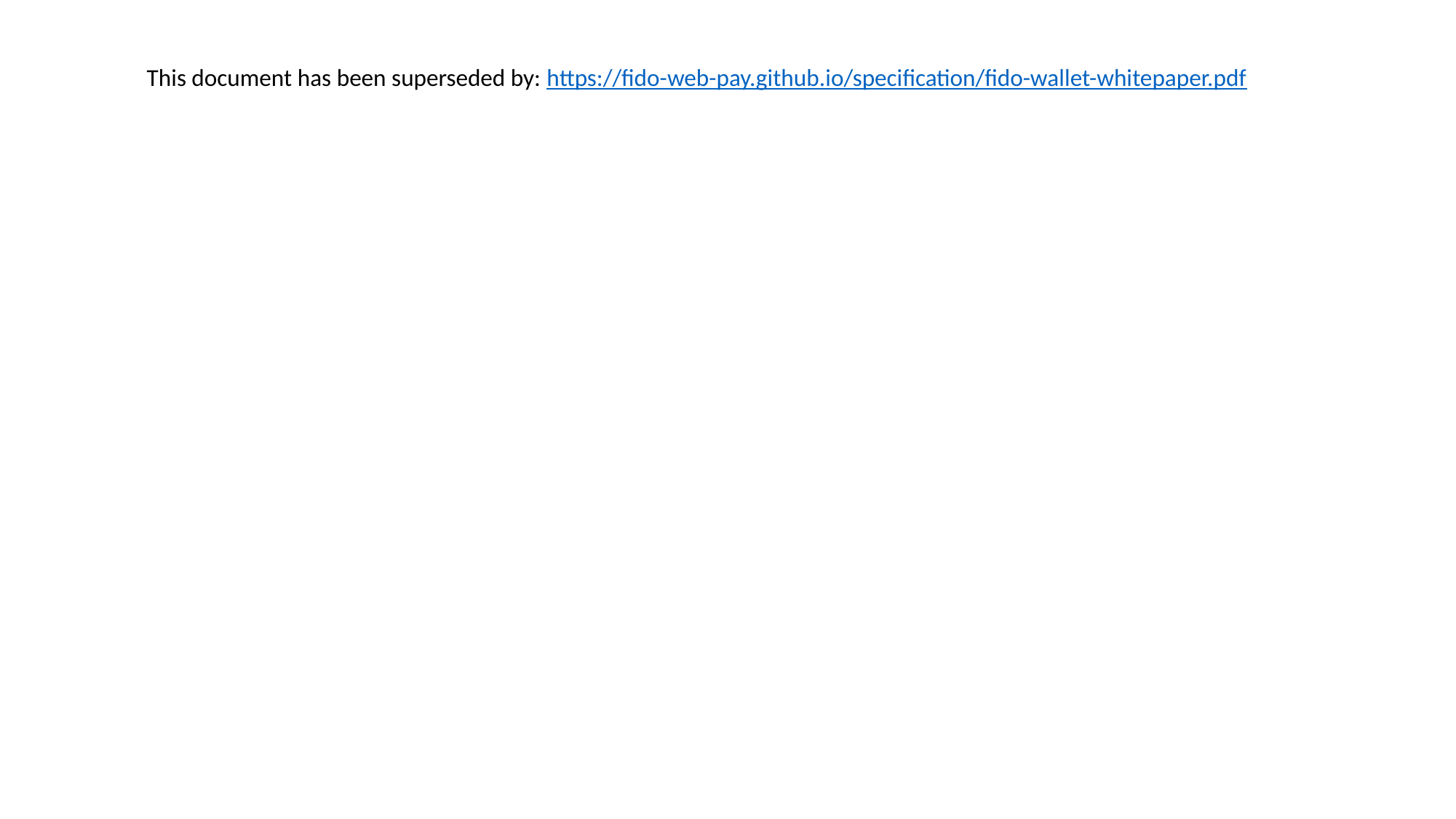

This document has been superseded by: https://fido-web-pay.github.io/specification/fido-wallet-whitepaper.pdf